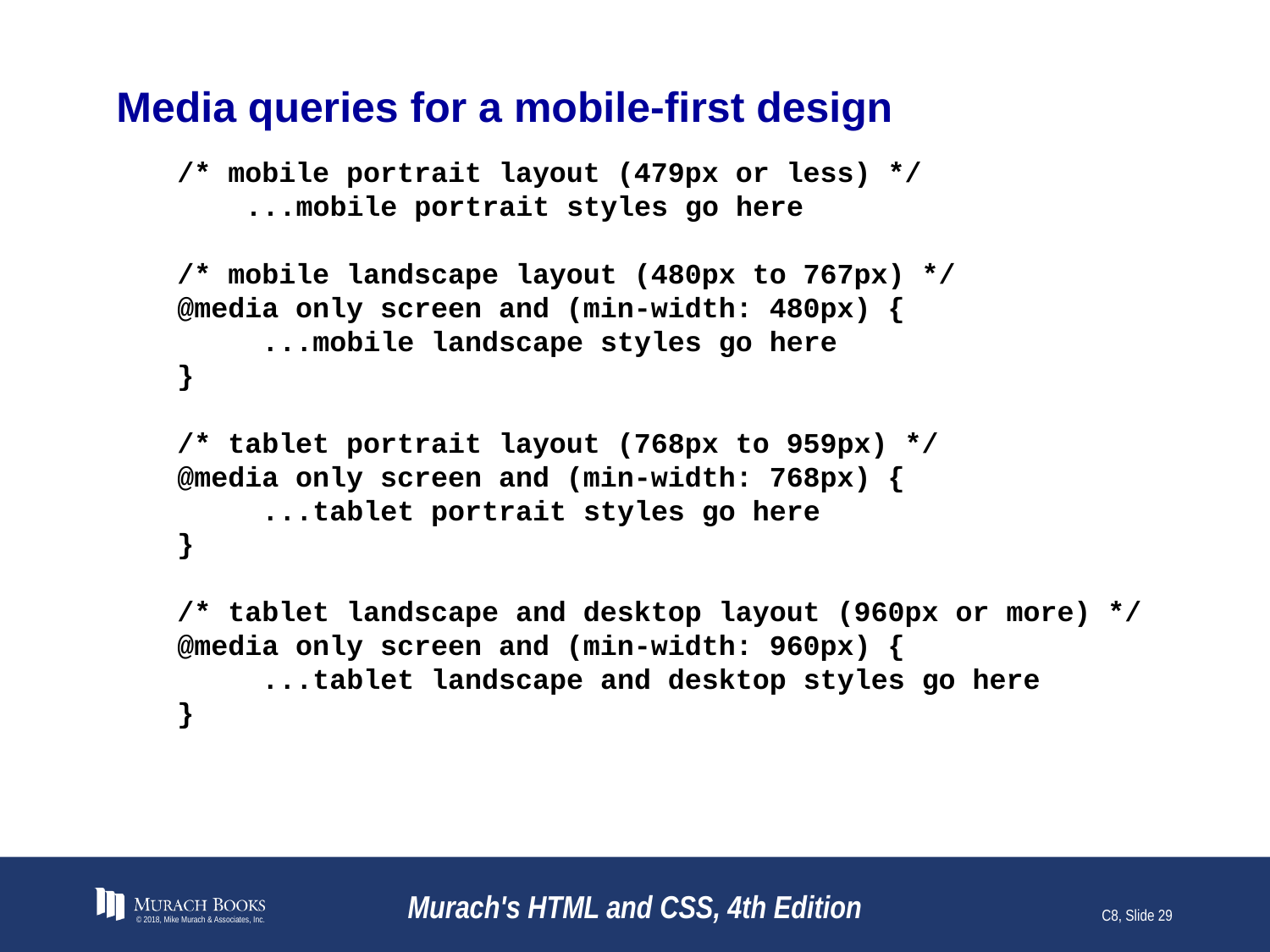

# Media queries for a mobile-first design
/* mobile portrait layout (479px or less) */
    ...mobile portrait styles go here

/* mobile landscape layout (480px to 767px) */
@media only screen and (min-width: 480px) {
     ...mobile landscape styles go here
}

/* tablet portrait layout (768px to 959px) */
@media only screen and (min-width: 768px) {
     ...tablet portrait styles go here
}

/* tablet landscape and desktop layout (960px or more) */
@media only screen and (min-width: 960px) {
     ...tablet landscape and desktop styles go here
}

© 2018, Mike Murach & Associates, Inc.
Murach's HTML and CSS, 4th Edition

C8, Slide 29